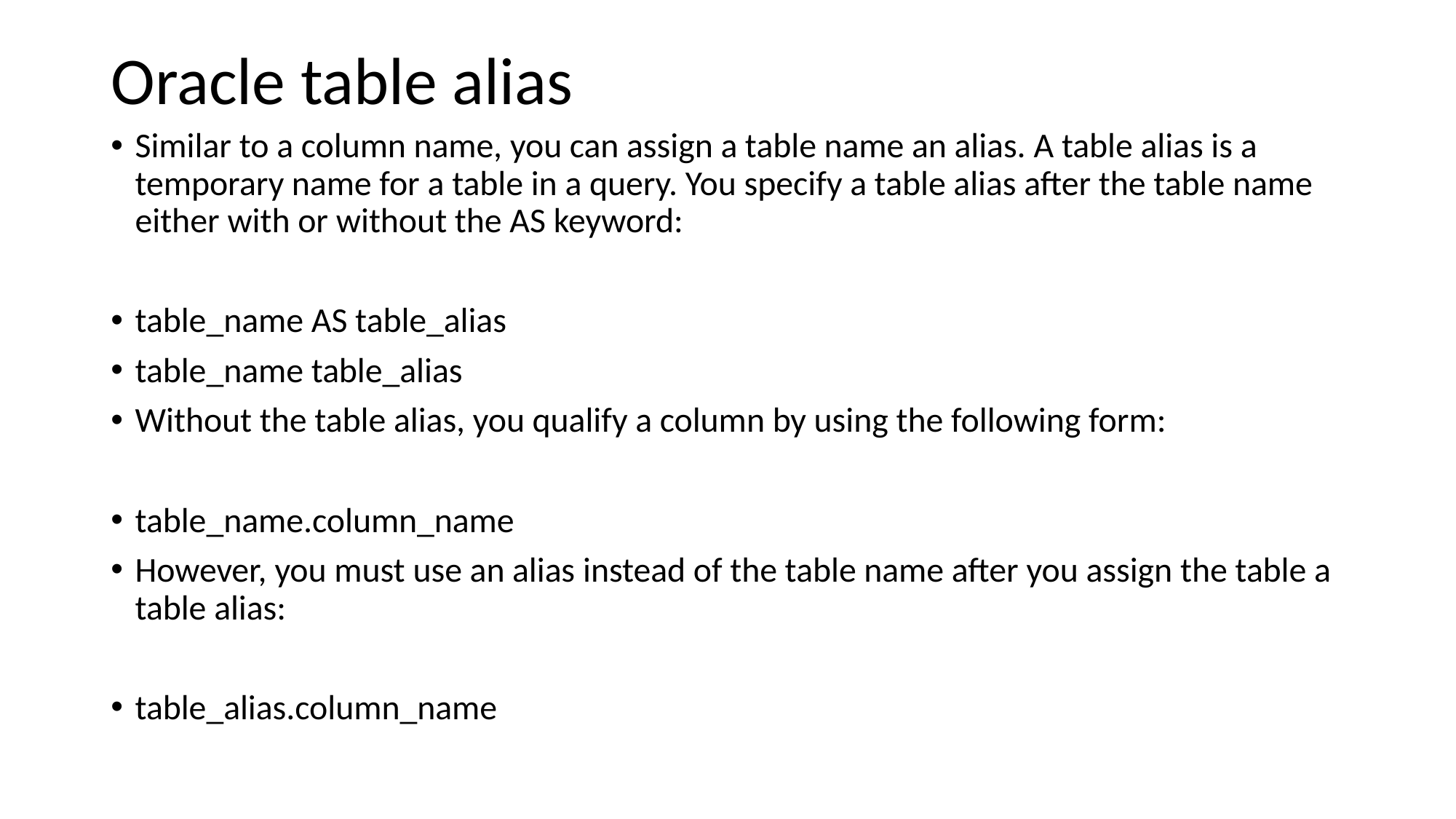

# Oracle table alias
Similar to a column name, you can assign a table name an alias. A table alias is a temporary name for a table in a query. You specify a table alias after the table name either with or without the AS keyword:

table_name AS table_alias
table_name table_alias
Without the table alias, you qualify a column by using the following form:

table_name.column_name
However, you must use an alias instead of the table name after you assign the table a table alias:

table_alias.column_name